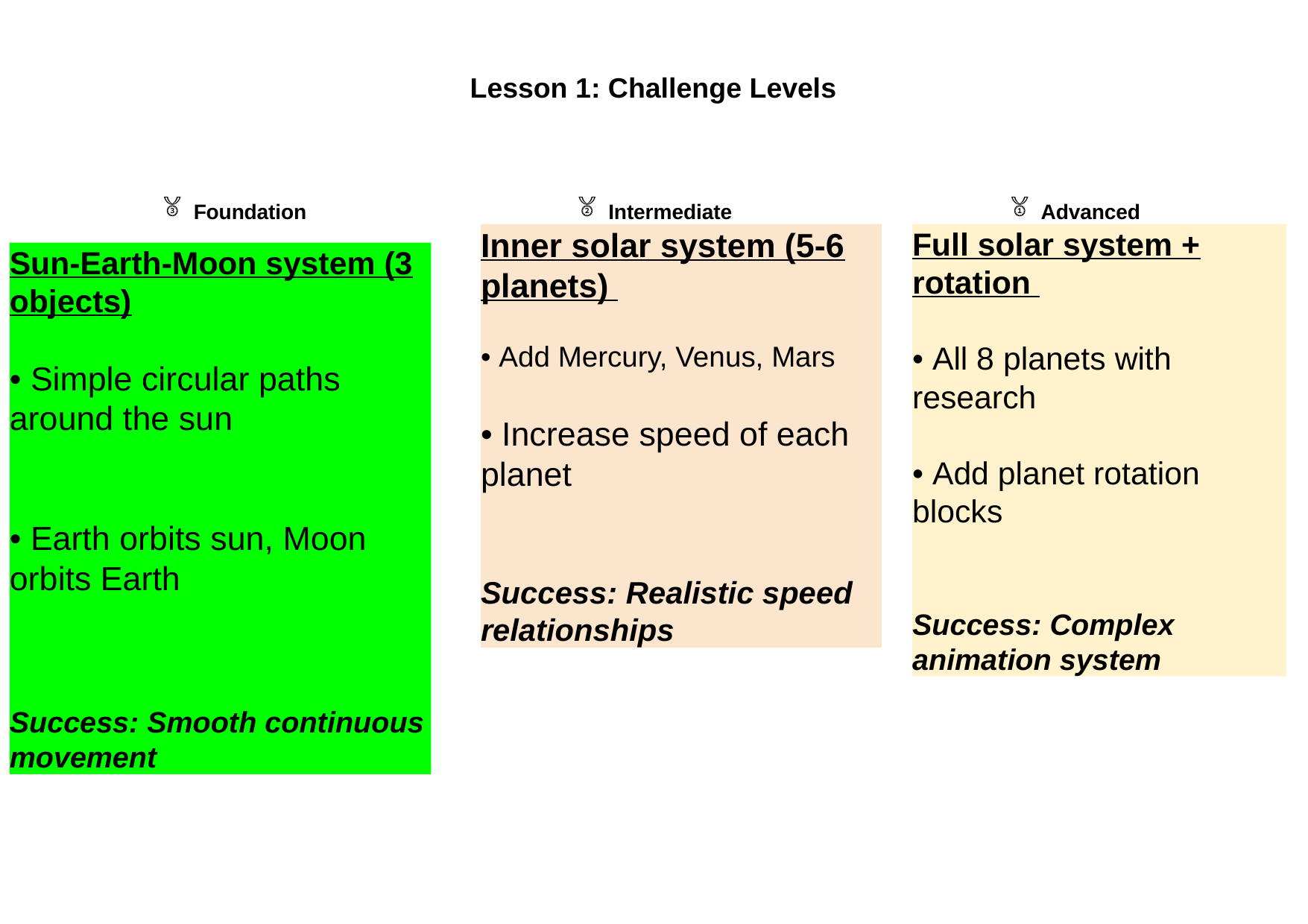

Lesson 1: Challenge Levels
🥉
🥈
🥇
 Foundation
 Intermediate
 Advanced
Inner solar system (5-6 planets)

• Add Mercury, Venus, Mars

• Increase speed of each planet

Success: Realistic speed relationships
Full solar system + rotation

• All 8 planets with research

• Add planet rotation blocks

Success: Complex animation system
Sun-Earth-Moon system (3 objects)

• Simple circular paths around the sun

• Earth orbits sun, Moon orbits Earth

Success: Smooth continuous movement